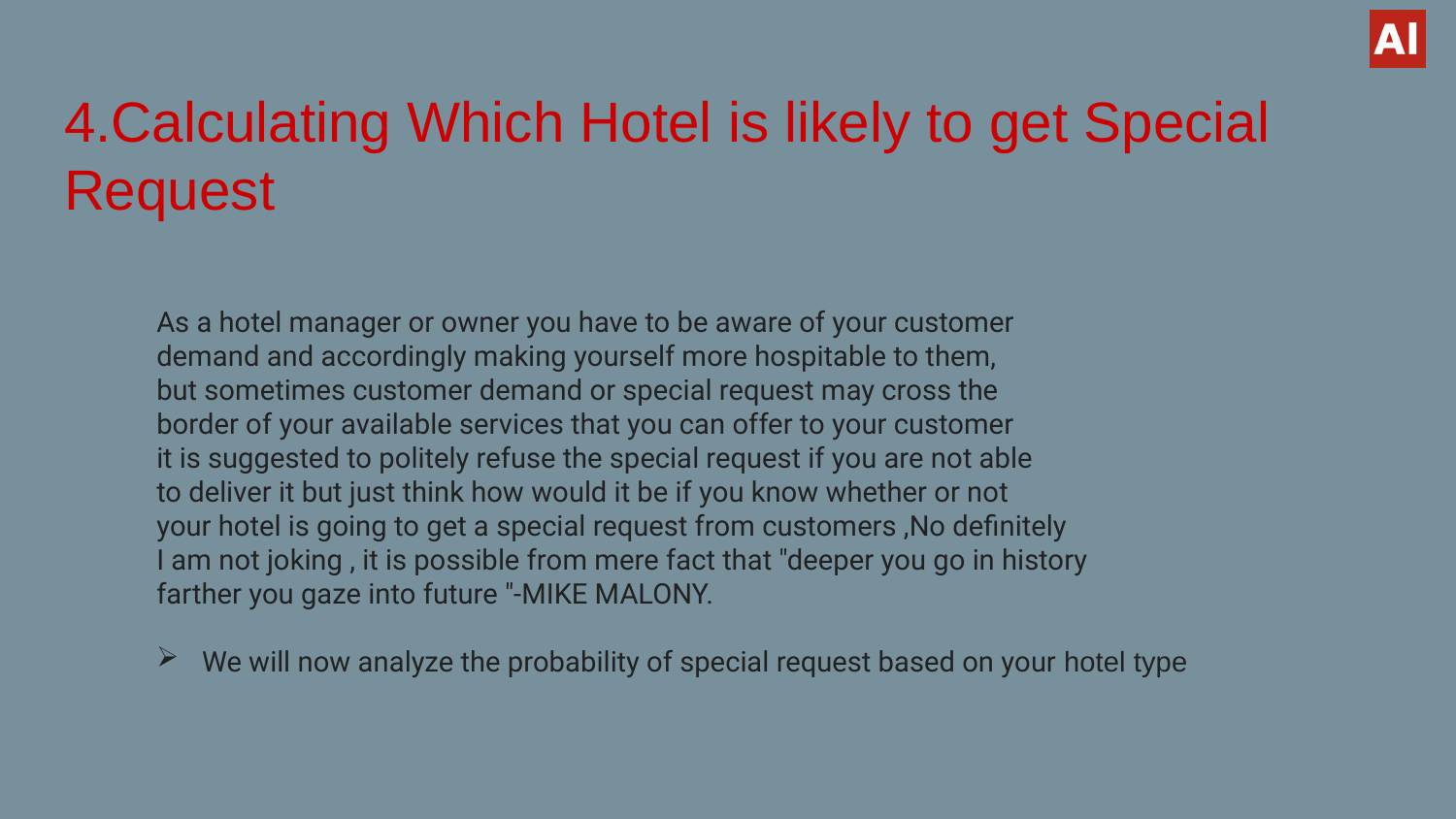

# 4.Calculating Which Hotel is likely to get Special Request
As a hotel manager or owner you have to be aware of your customer
demand and accordingly making yourself more hospitable to them,
but sometimes customer demand or special request may cross the
border of your available services that you can offer to your customer
it is suggested to politely refuse the special request if you are not able
to deliver it but just think how would it be if you know whether or not
your hotel is going to get a special request from customers ,No definitely
I am not joking , it is possible from mere fact that "deeper you go in history
farther you gaze into future "-MIKE MALONY.

We will now analyze the probability of special request based on your hotel type